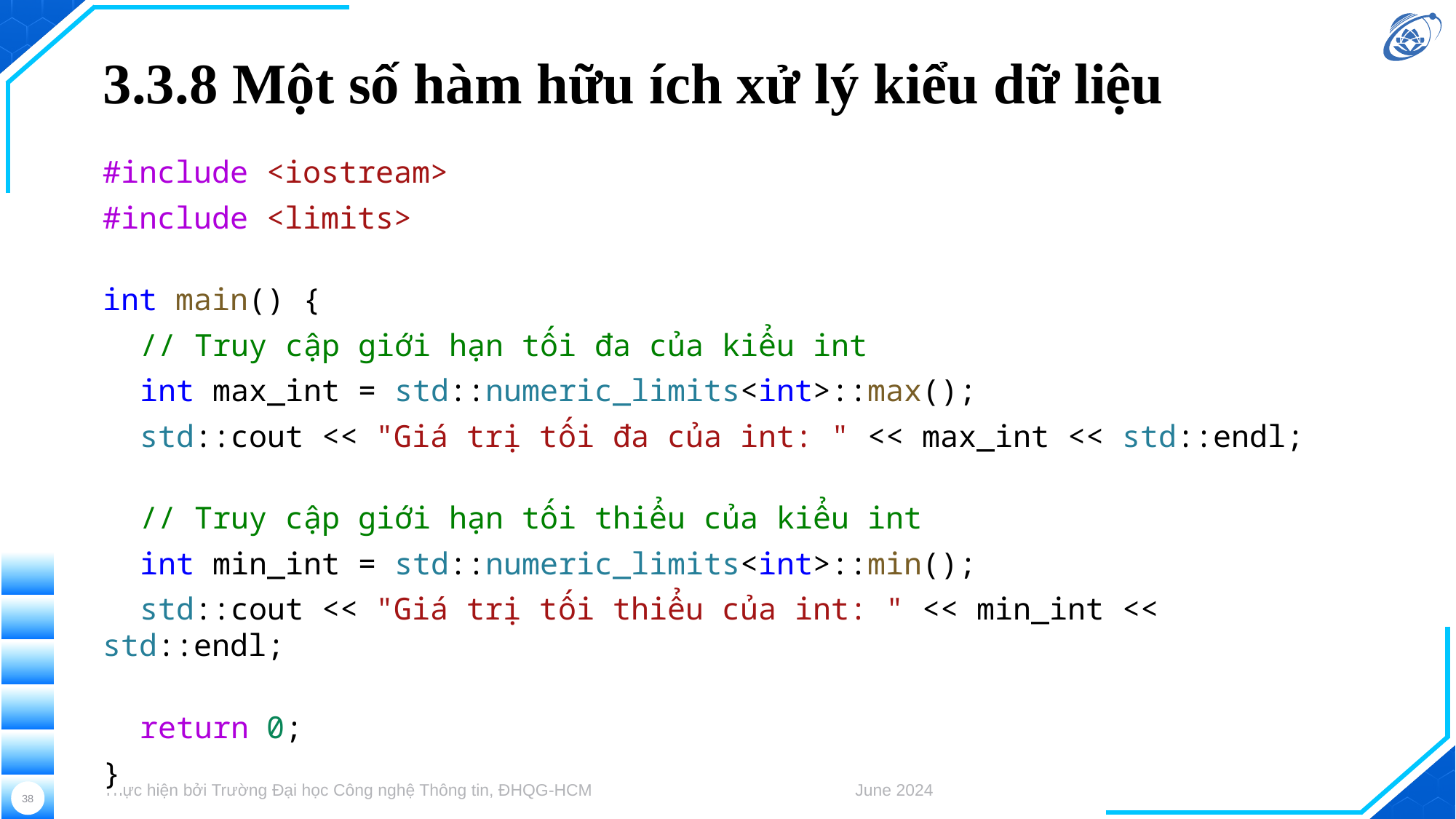

# 3.3.8 Một số hàm hữu ích xử lý kiểu dữ liệu
#include <iostream>
#include <limits>
int main() {
  // Truy cập giới hạn tối đa của kiểu int
  int max_int = std::numeric_limits<int>::max();
  std::cout << "Giá trị tối đa của int: " << max_int << std::endl;
  // Truy cập giới hạn tối thiểu của kiểu int
  int min_int = std::numeric_limits<int>::min();
  std::cout << "Giá trị tối thiểu của int: " << min_int << std::endl;
  return 0;
}
Thực hiện bởi Trường Đại học Công nghệ Thông tin, ĐHQG-HCM
June 2024
38